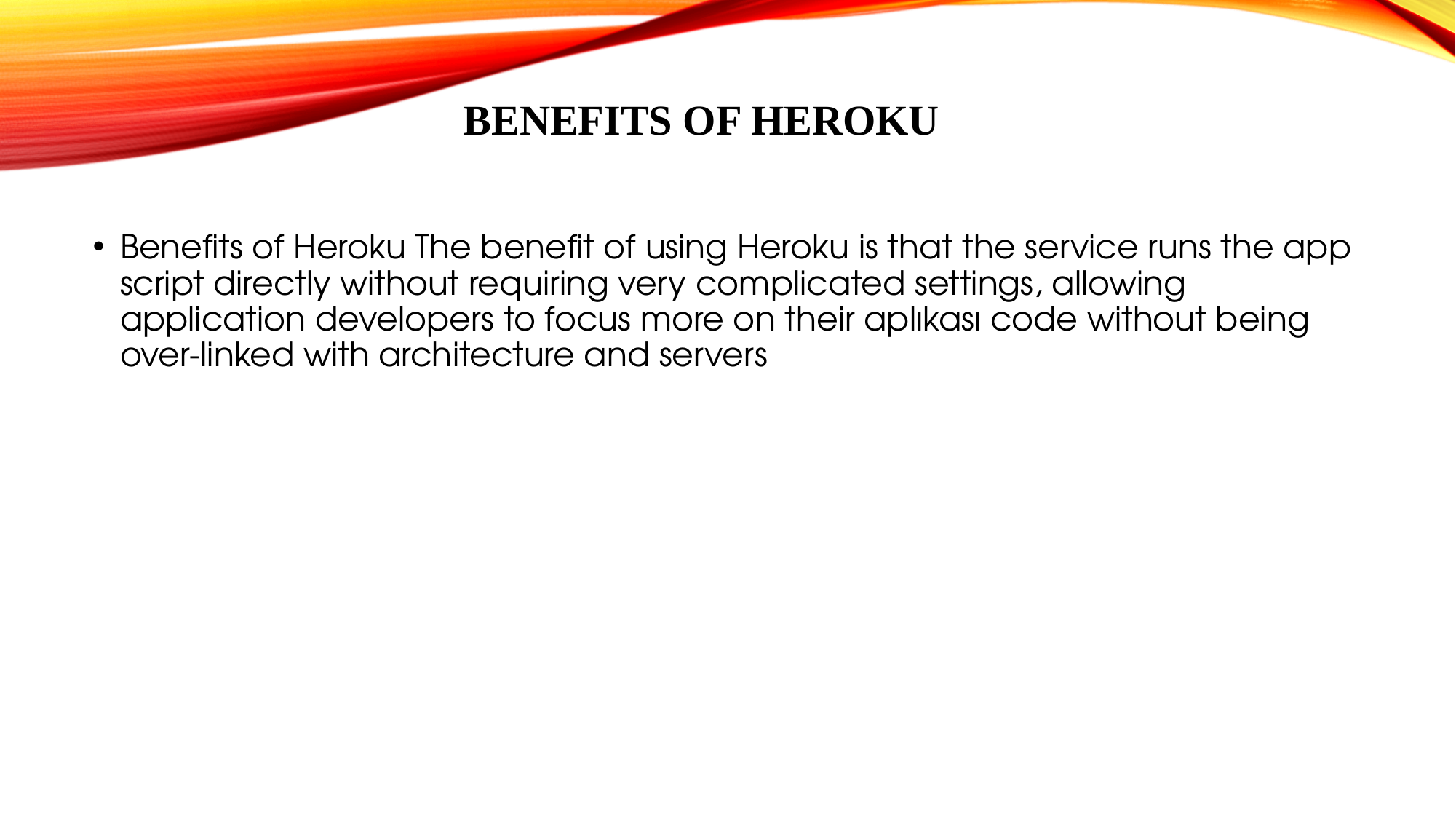

# Benefits of Heroku
Benefits of Heroku The benefit of using Heroku is that the service runs the app script directly without requiring very complicated settings, allowing application developers to focus more on their aplıkası code without being over-linked with architecture and servers